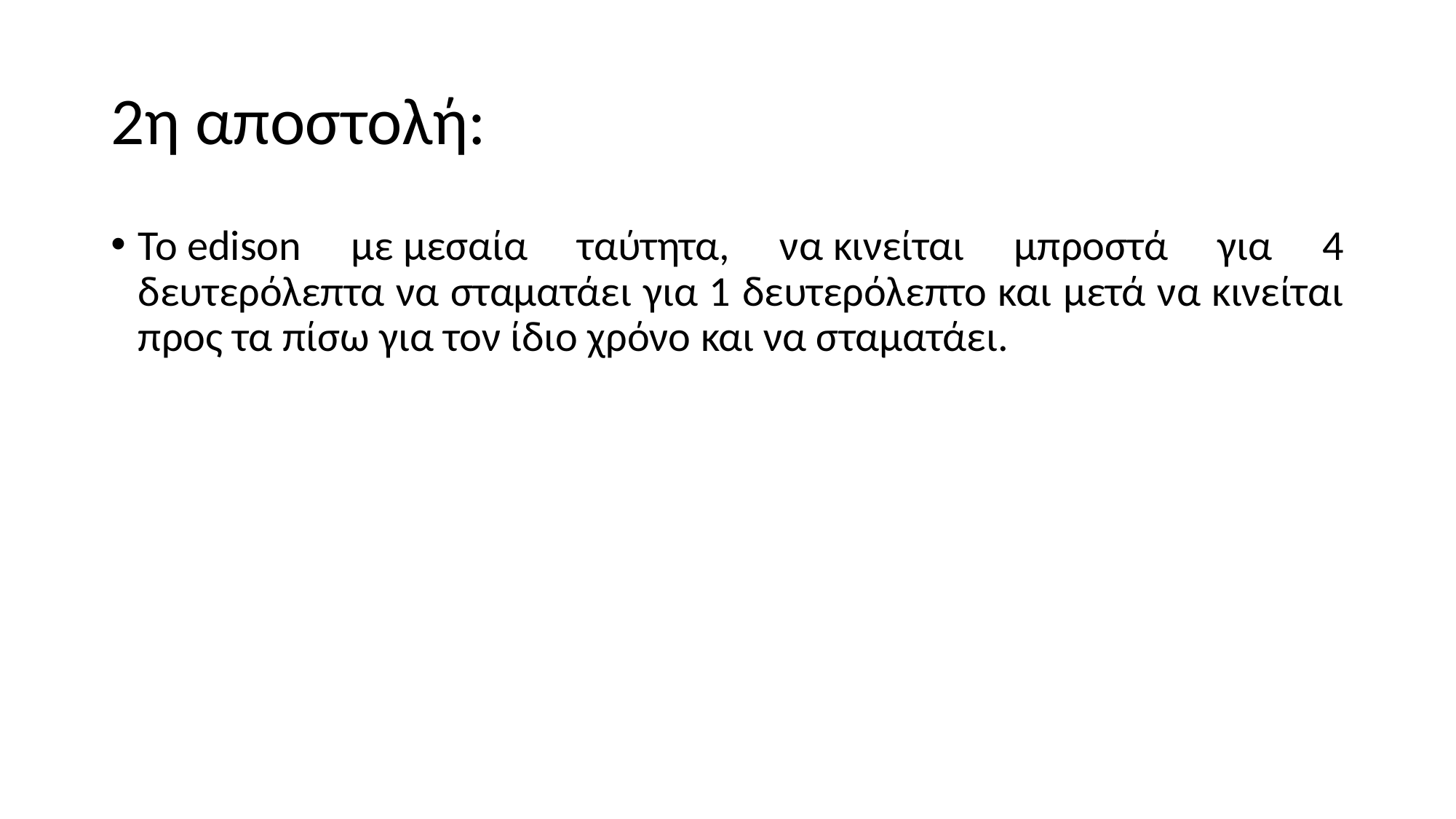

# 2η αποστολή:
Το edison με μεσαία ταύτητα, να κινείται μπροστά για 4 δευτερόλεπτα να σταματάει για 1 δευτερόλεπτο και μετά να κινείται προς τα πίσω για τον ίδιο χρόνο και να σταματάει.